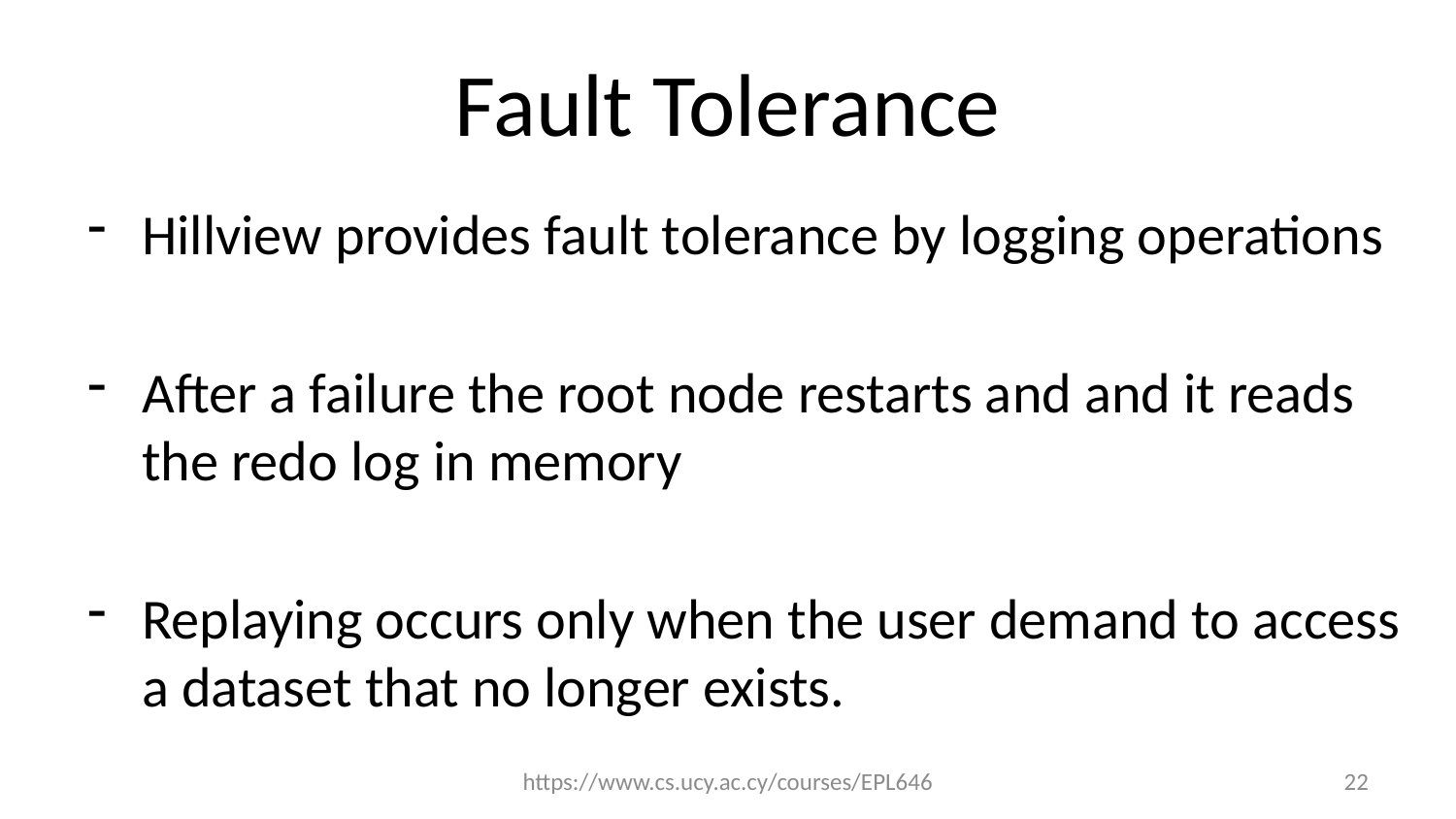

# Fault Tolerance
Hillview provides fault tolerance by logging operations

After a failure the root node restarts and and it reads the redo log in memory

Replaying occurs only when the user demand to access a dataset that no longer exists.
https://www.cs.ucy.ac.cy/courses/EPL646
22